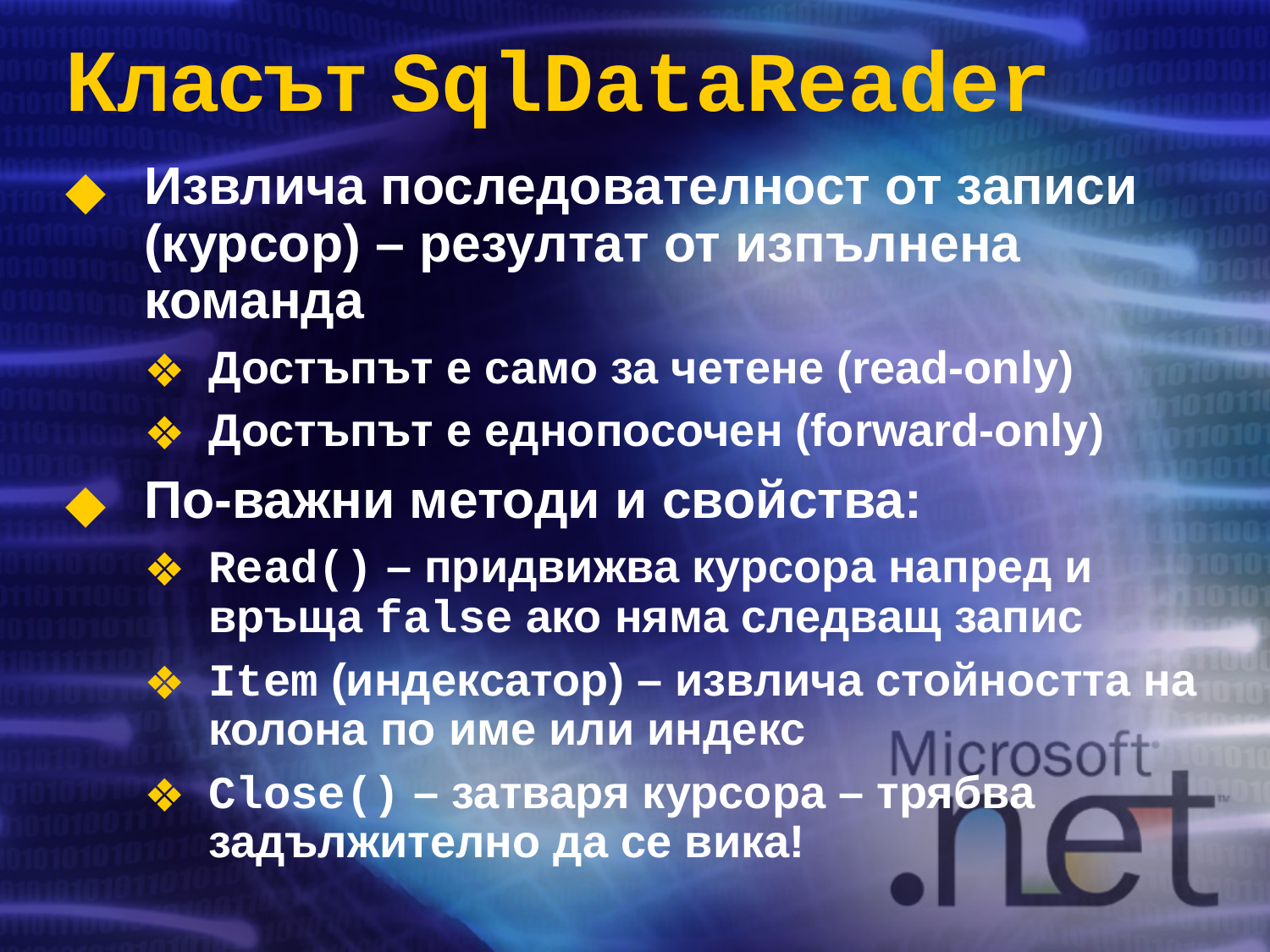

# Класът SqlDataReader
Извлича последователност от записи (курсор) – резултат от изпълнена команда
Достъпът е само за четене (read-only)
Достъпът е еднопосочен (forward-only)
По-важни методи и свойства:
Read() – придвижва курсора напред и връща false ако няма следващ запис
Item (индексатор) – извлича стойността на колона по име или индекс
Close() – затваря курсора – трябва задължително да се вика!